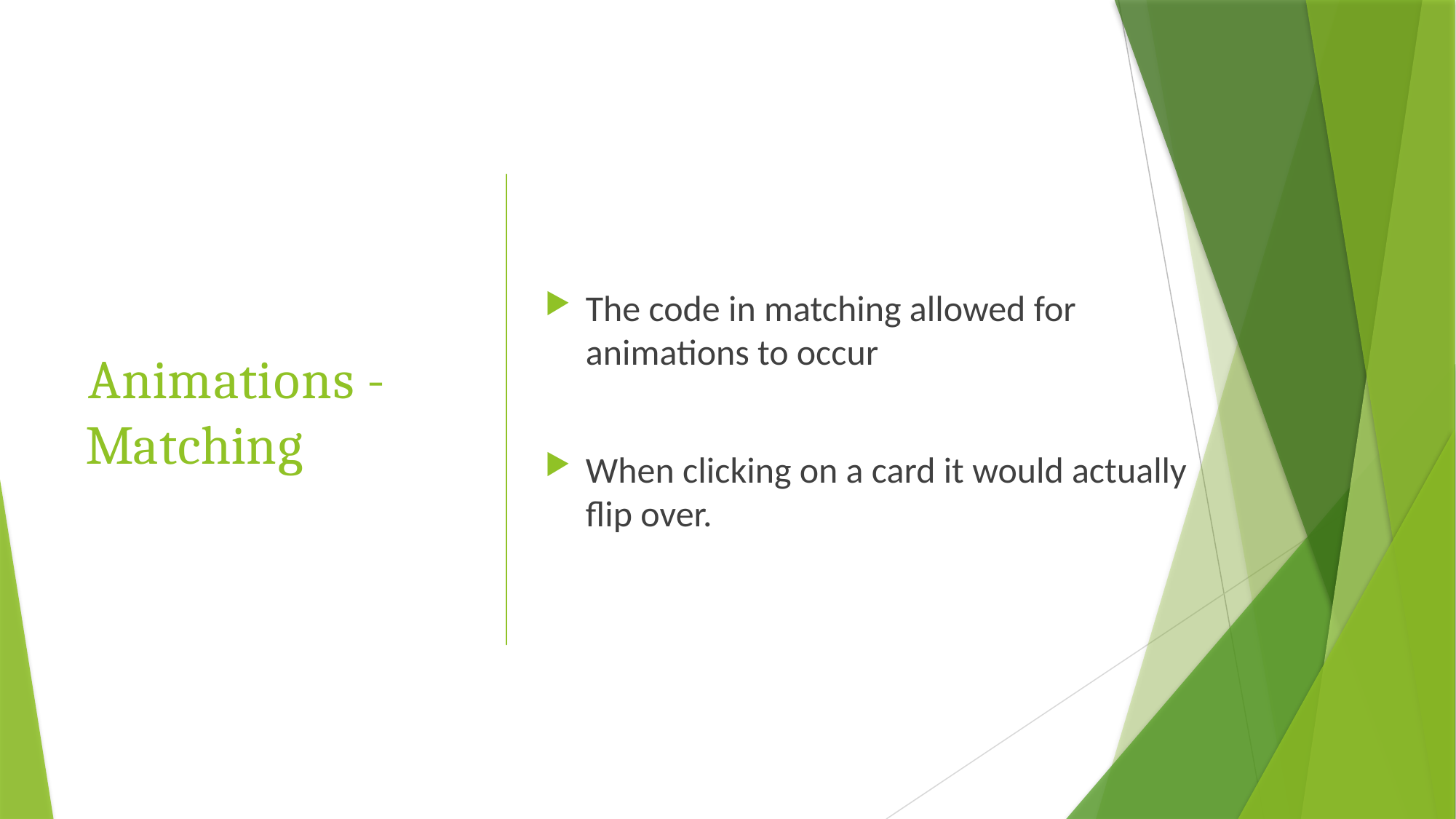

# Animations - Matching
The code in matching allowed for animations to occur

When clicking on a card it would actually flip over.